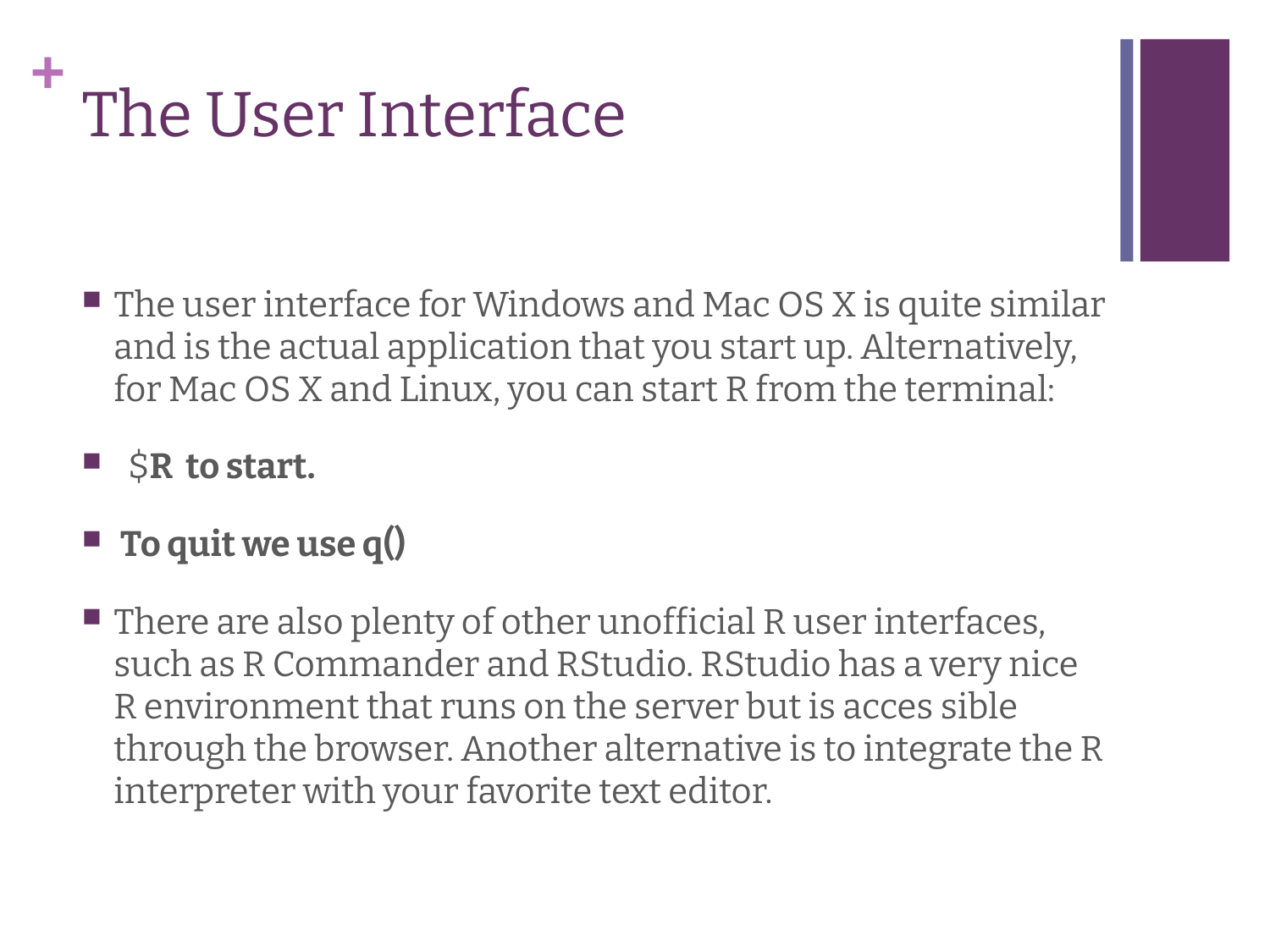

# The User Interface
The user interface for Windows and Mac OS X is quite similar and is the actual application that you start up. Alternatively, for Mac OS X and Linux, you can start R from the terminal:
  $R  to start.
 To quit we use q()
There are also plenty of other unofficial R user interfaces, such as R Commander and RStudio. RStudio has a very nice R environment that runs on the server but is acces­ sible through the browser. Another alternative is to integrate the R interpreter with your favorite text editor.